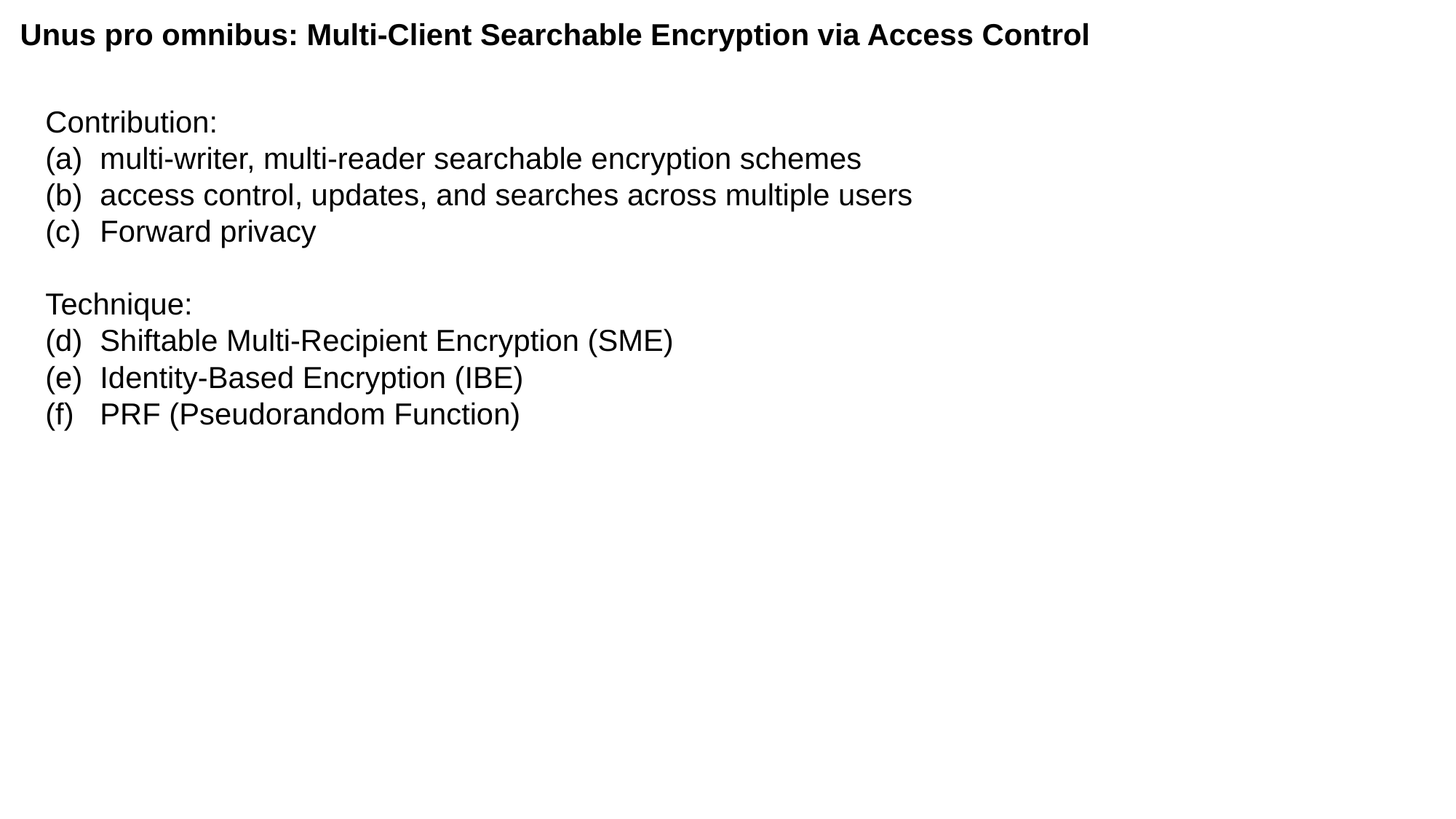

Unus pro omnibus: Multi-Client Searchable Encryption via Access Control
Contribution:
multi-writer, multi-reader searchable encryption schemes
access control, updates, and searches across multiple users
Forward privacy

Technique:
Shiftable Multi-Recipient Encryption (SME)
Identity-Based Encryption (IBE)
PRF (Pseudorandom Function)